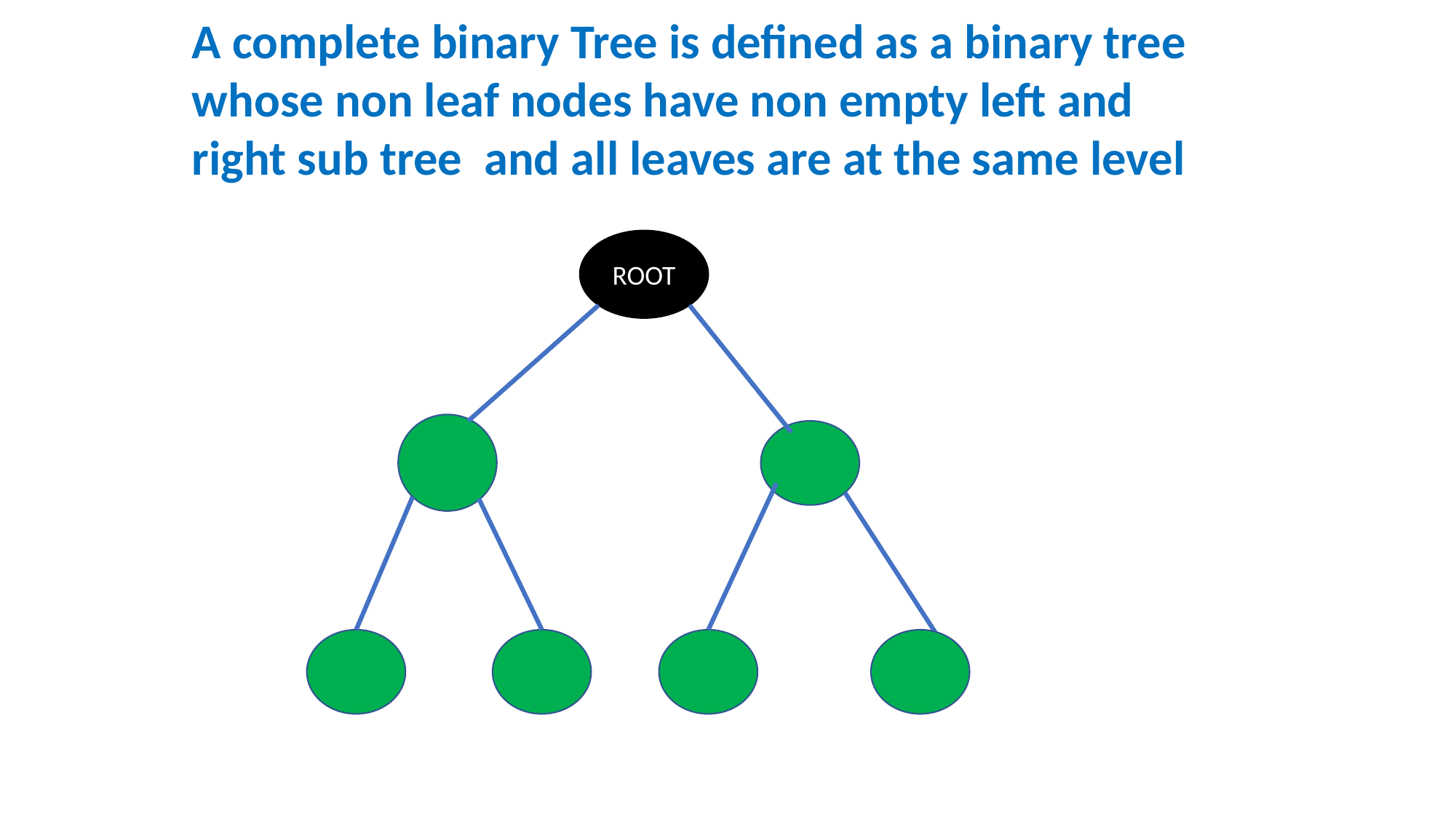

A complete binary Tree is defined as a binary tree whose non leaf nodes have non empty left and right sub tree  and all leaves are at the same level
ROOT